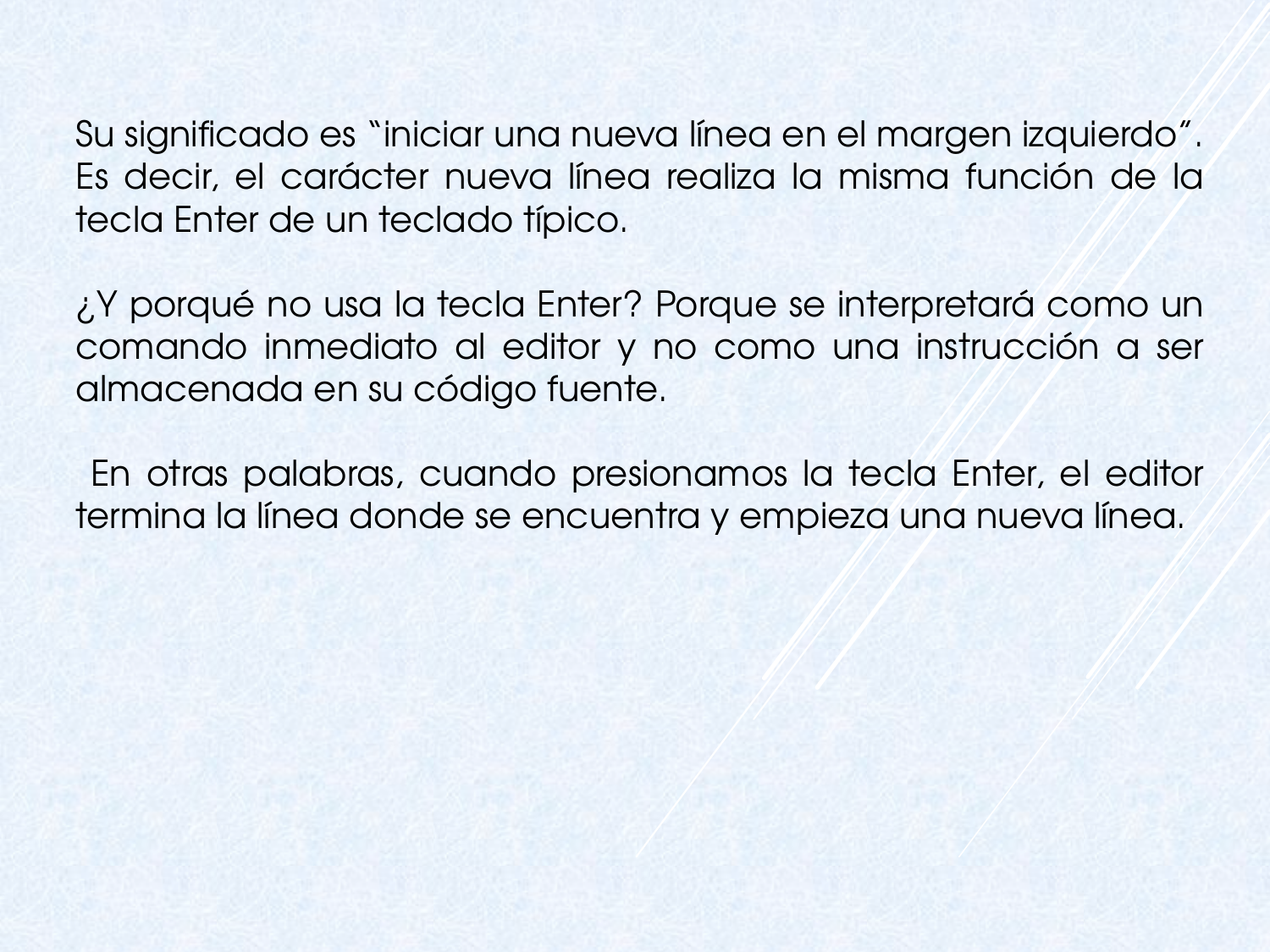

Su significado es “iniciar una nueva línea en el margen izquierdo”. Es decir, el carácter nueva línea realiza la misma función de la tecla Enter de un teclado típico.

¿Y porqué no usa la tecla Enter? Porque se interpretará como un comando inmediato al editor y no como una instrucción a ser almacenada en su código fuente.

 En otras palabras, cuando presionamos la tecla Enter, el editor termina la línea donde se encuentra y empieza una nueva línea.